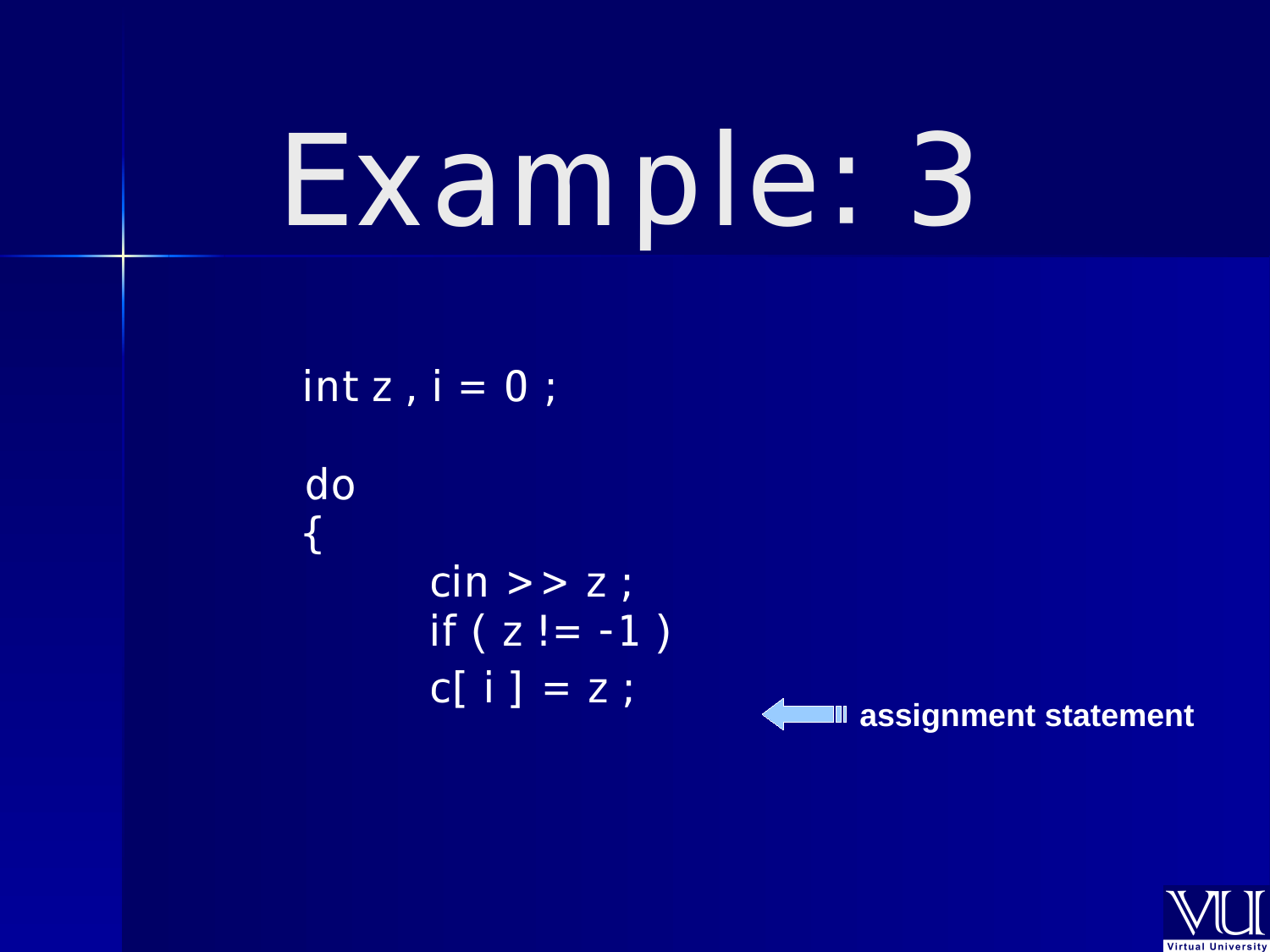

# Example: 3

	int z , i = 0 ;

    do
	{
		cin >> z ;
		if ( z != -1 )
		c[ i ] = z ;

assignment statement